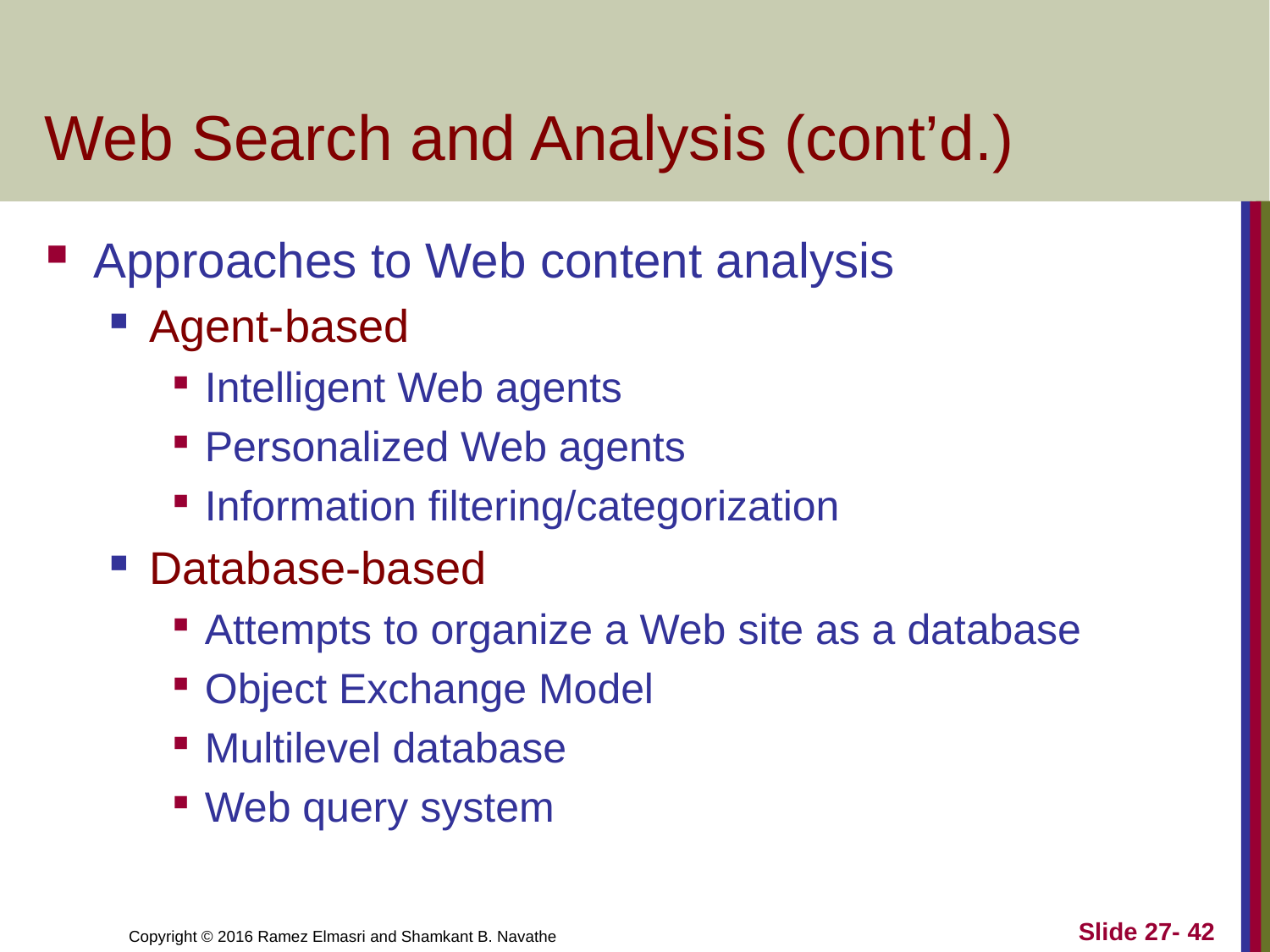

# Web Search and Analysis (cont’d.)
Approaches to Web content analysis
Agent-based
Intelligent Web agents
Personalized Web agents
Information filtering/categorization
Database-based
Attempts to organize a Web site as a database
Object Exchange Model
Multilevel database
Web query system

Slide 27- 42